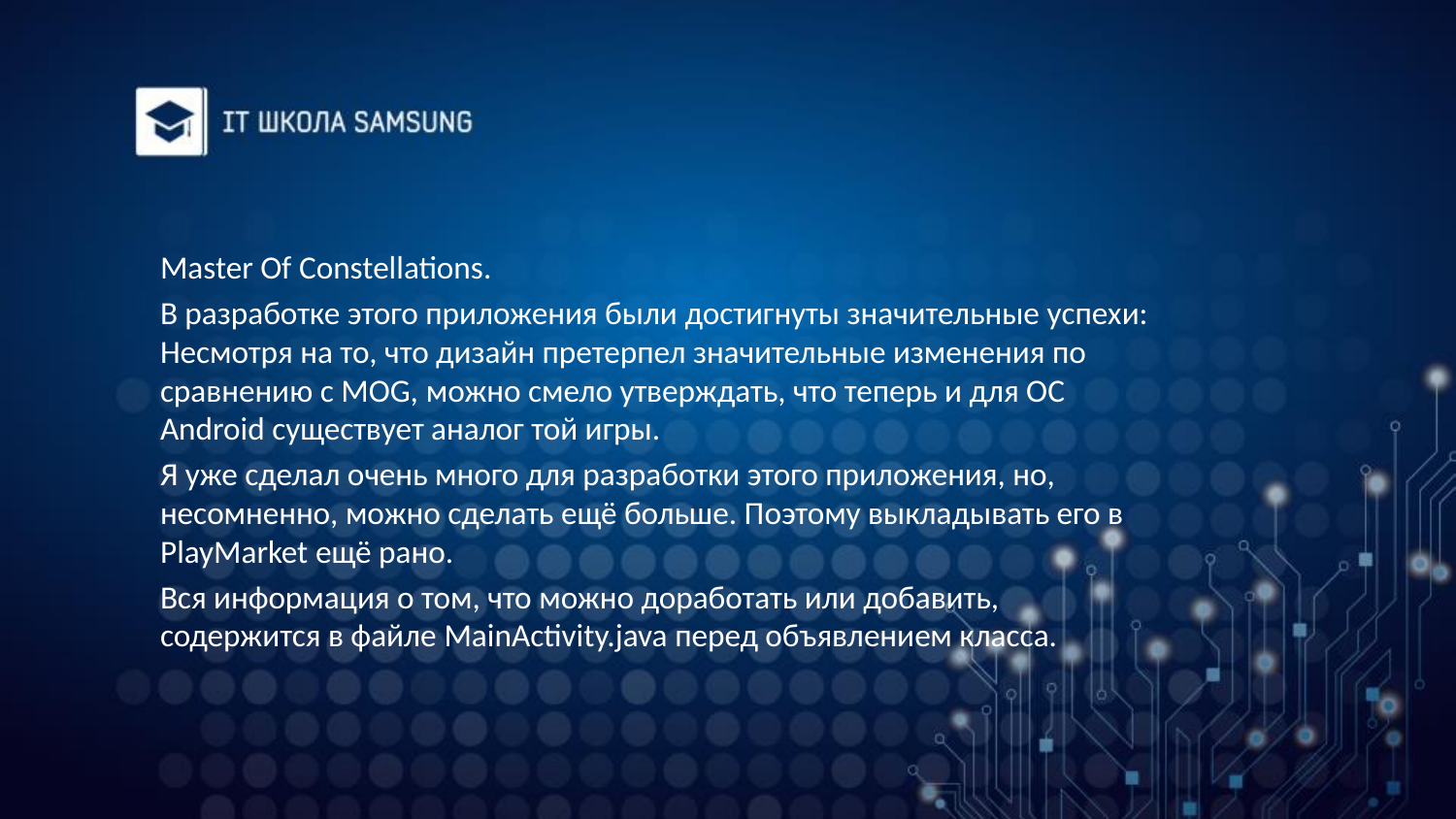

Master Of Constellations.
В разработке этого приложения были достигнуты значительные успехи: Несмотря на то, что дизайн претерпел значительные изменения по сравнению с MOG, можно смело утверждать, что теперь и для ОС Android существует аналог той игры.
Я уже сделал очень много для разработки этого приложения, но, несомненно, можно сделать ещё больше. Поэтому выкладывать его в PlayMarket ещё рано.
Вся информация о том, что можно доработать или добавить, содержится в файле MainActivity.java перед объявлением класса.